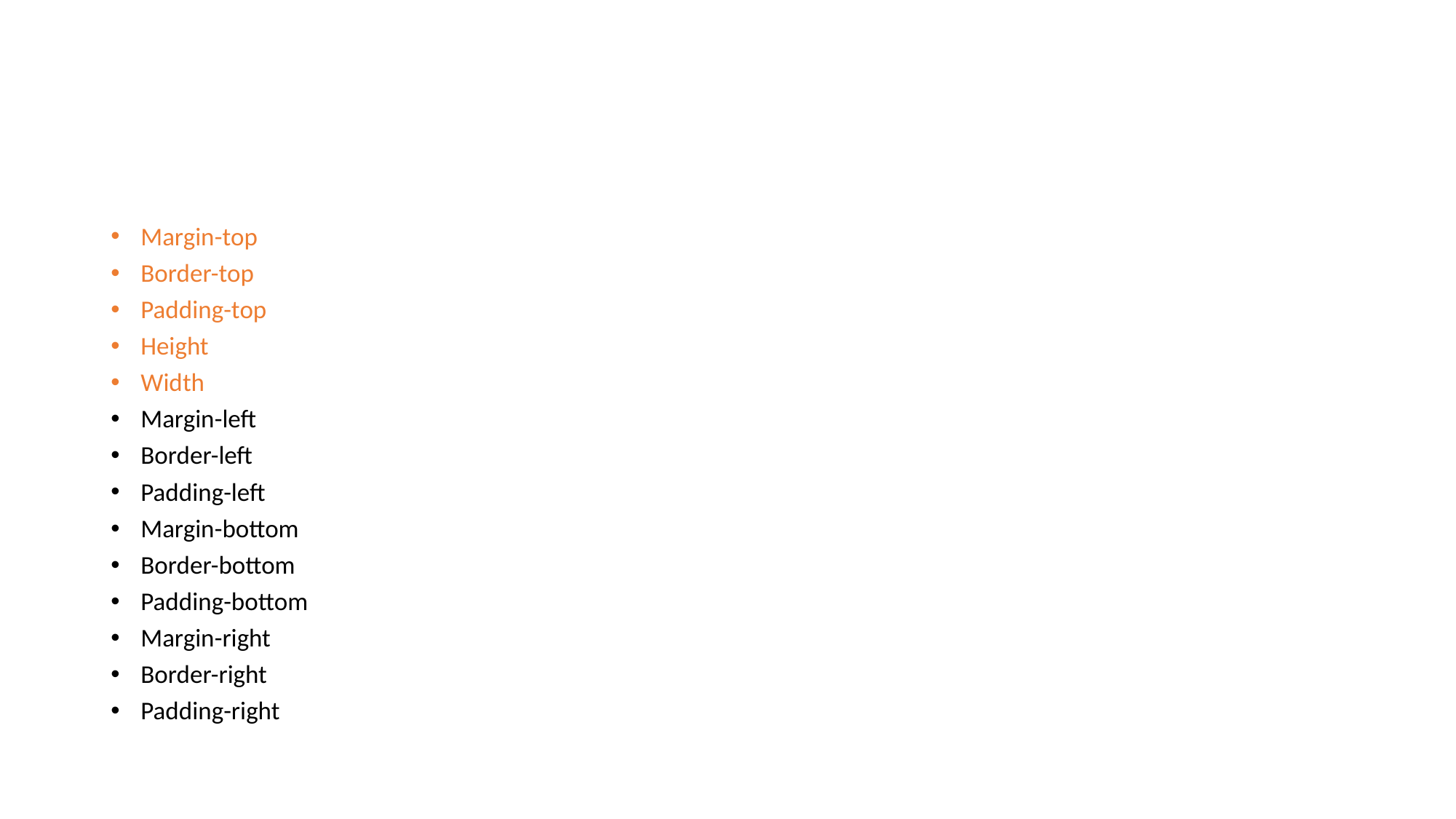

#
Margin-top
Border-top
Padding-top
Height
Width
Margin-left
Border-left
Padding-left
Margin-bottom
Border-bottom
Padding-bottom
Margin-right
Border-right
Padding-right